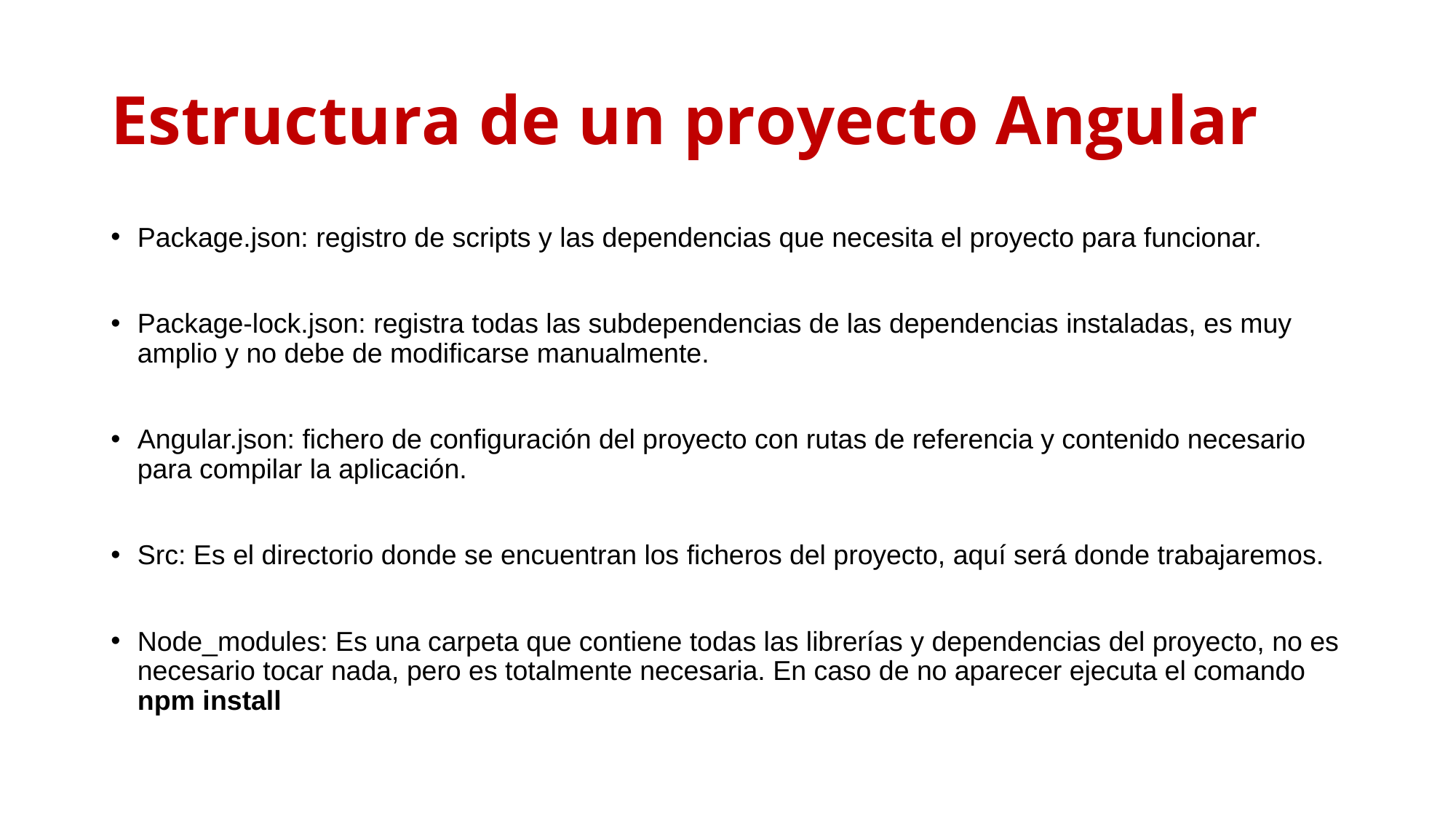

# Estructura de un proyecto Angular
Package.json: registro de scripts y las dependencias que necesita el proyecto para funcionar.

Package-lock.json: registra todas las subdependencias de las dependencias instaladas, es muy amplio y no debe de modificarse manualmente.

Angular.json: fichero de configuración del proyecto con rutas de referencia y contenido necesario para compilar la aplicación.

Src: Es el directorio donde se encuentran los ficheros del proyecto, aquí será donde trabajaremos.

Node_modules: Es una carpeta que contiene todas las librerías y dependencias del proyecto, no es necesario tocar nada, pero es totalmente necesaria. En caso de no aparecer ejecuta el comando npm install